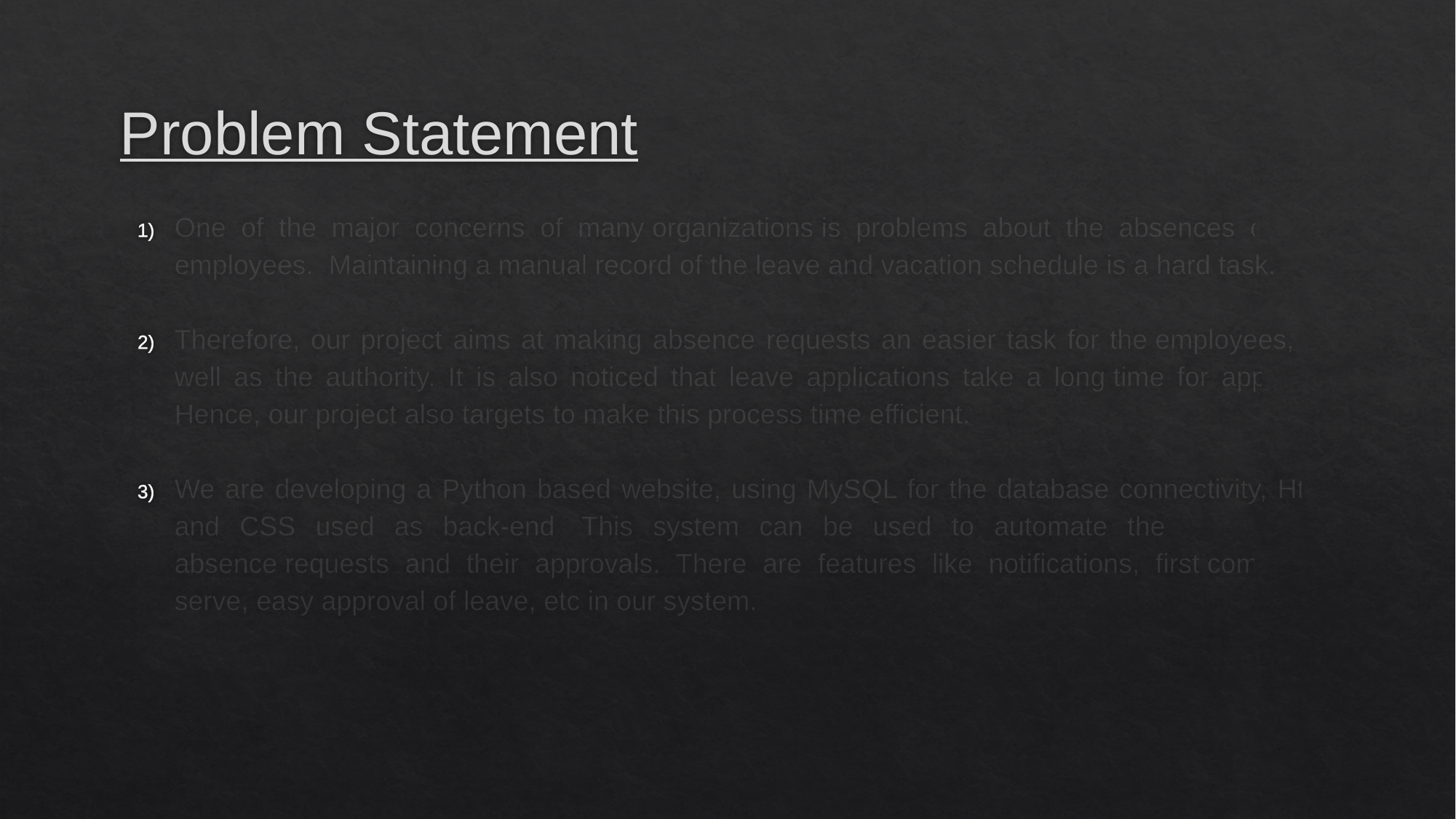

# Problem Statement
One of the major concerns of many organizations is problems about the absences of their employees.  Maintaining a manual record of the leave and vacation schedule is a hard task.

Therefore, our project aims at making absence requests an easier task for the employees, as well as the authority. It is also noticed that leave applications take a long time for approval. Hence, our project also targets to make this process time efficient.

We are developing a Python based website, using MySQL for the database connectivity, Html and CSS used as back-end  This system can be used to automate the workflow of absence requests and their approvals. There are features like notifications, first come first serve, easy approval of leave, etc in our system.